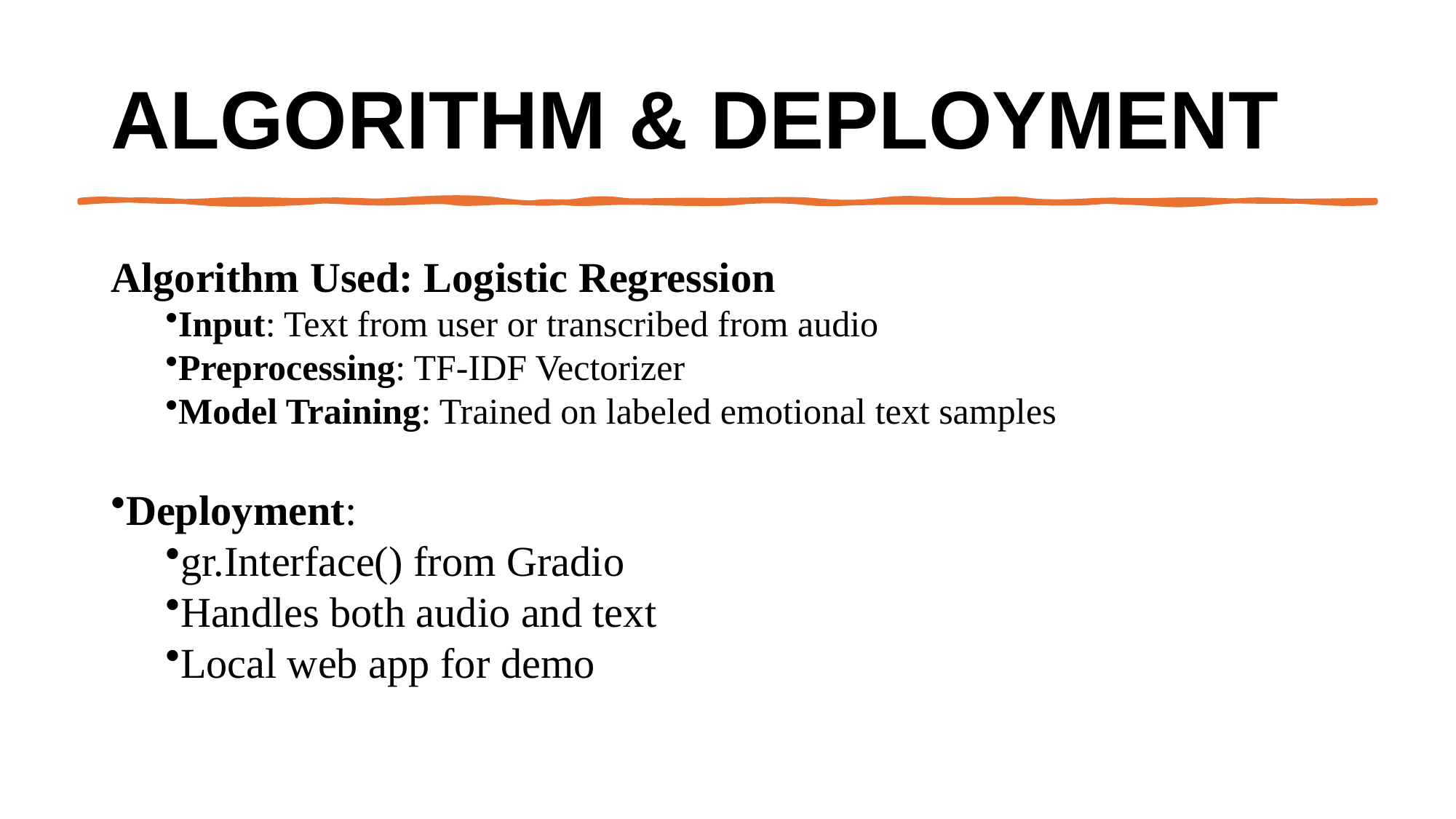

# Algorithm & Deployment

Algorithm Used: Logistic Regression
Input: Text from user or transcribed from audio
Preprocessing: TF-IDF Vectorizer
Model Training: Trained on labeled emotional text samples

Deployment:
gr.Interface() from Gradio
Handles both audio and text
Local web app for demo